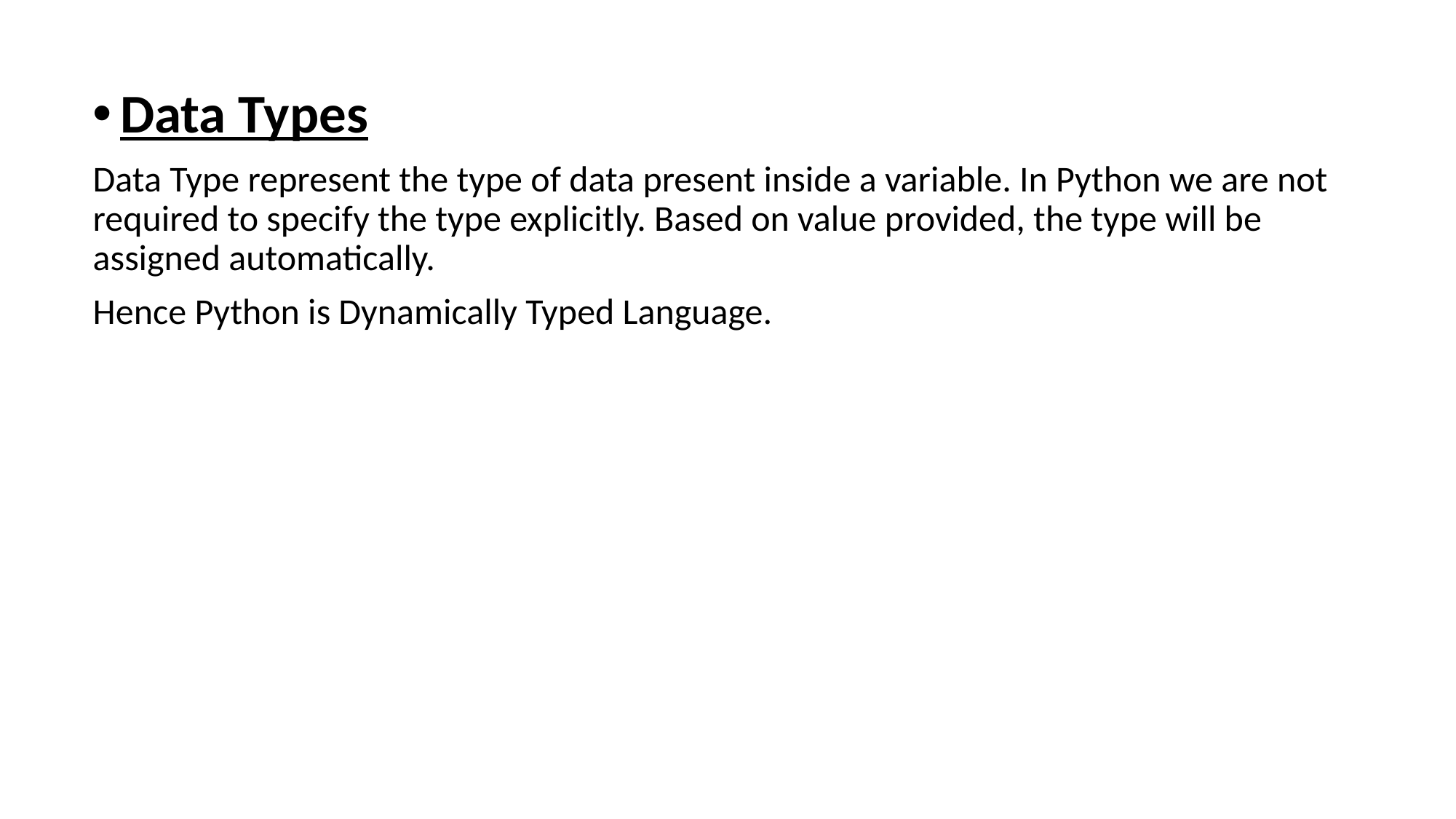

Data Types
Data Type represent the type of data present inside a variable. In Python we are not required to specify the type explicitly. Based on value provided, the type will be assigned automatically.
Hence Python is Dynamically Typed Language.